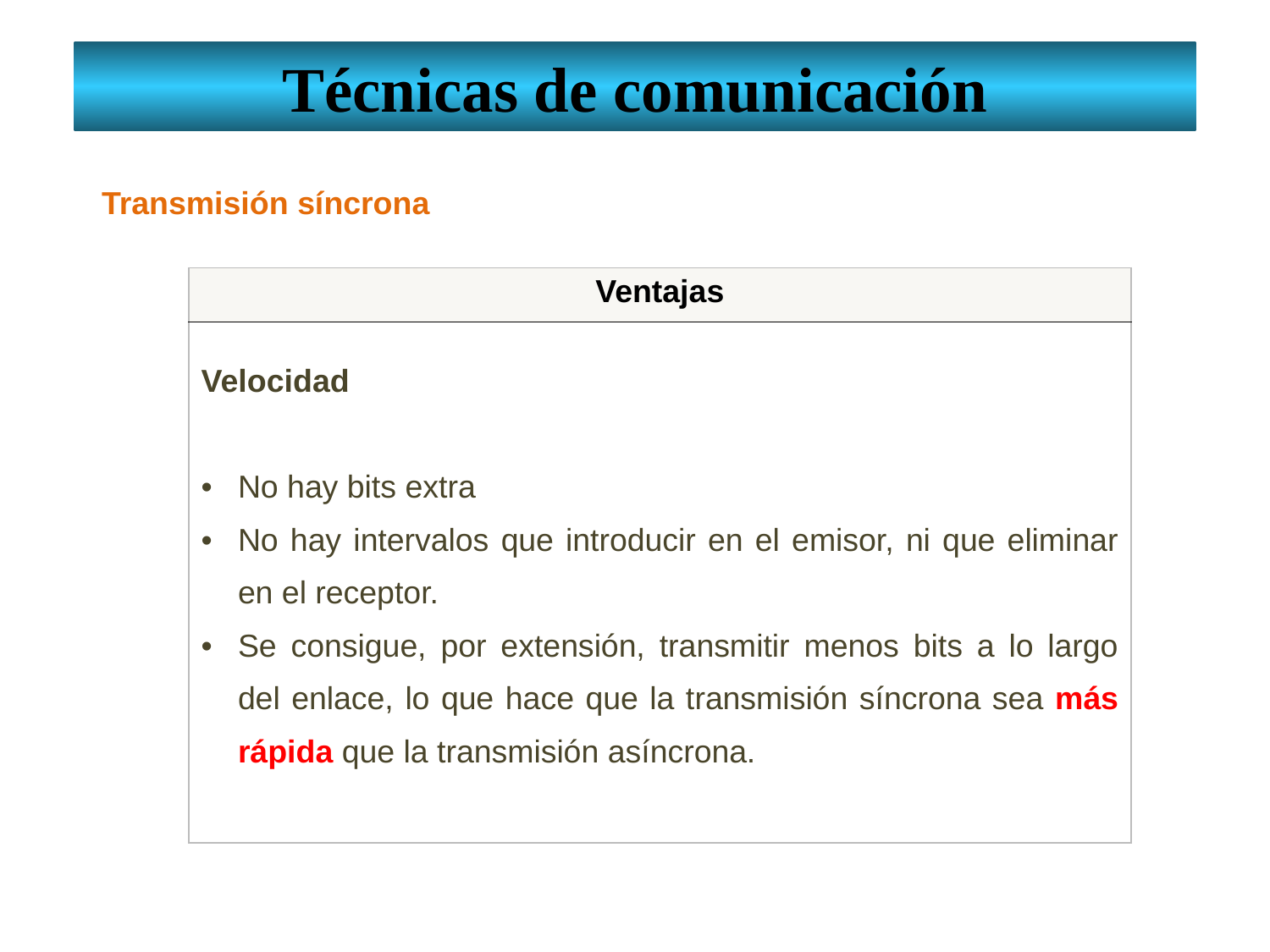

Técnicas de comunicación
Transmisión síncrona
| Ventajas |
| --- |
| Velocidad No hay bits extra No hay intervalos que introducir en el emisor, ni que eliminar en el receptor. Se consigue, por extensión, transmitir menos bits a lo largo del enlace, lo que hace que la transmisión síncrona sea más rápida que la transmisión asíncrona. |